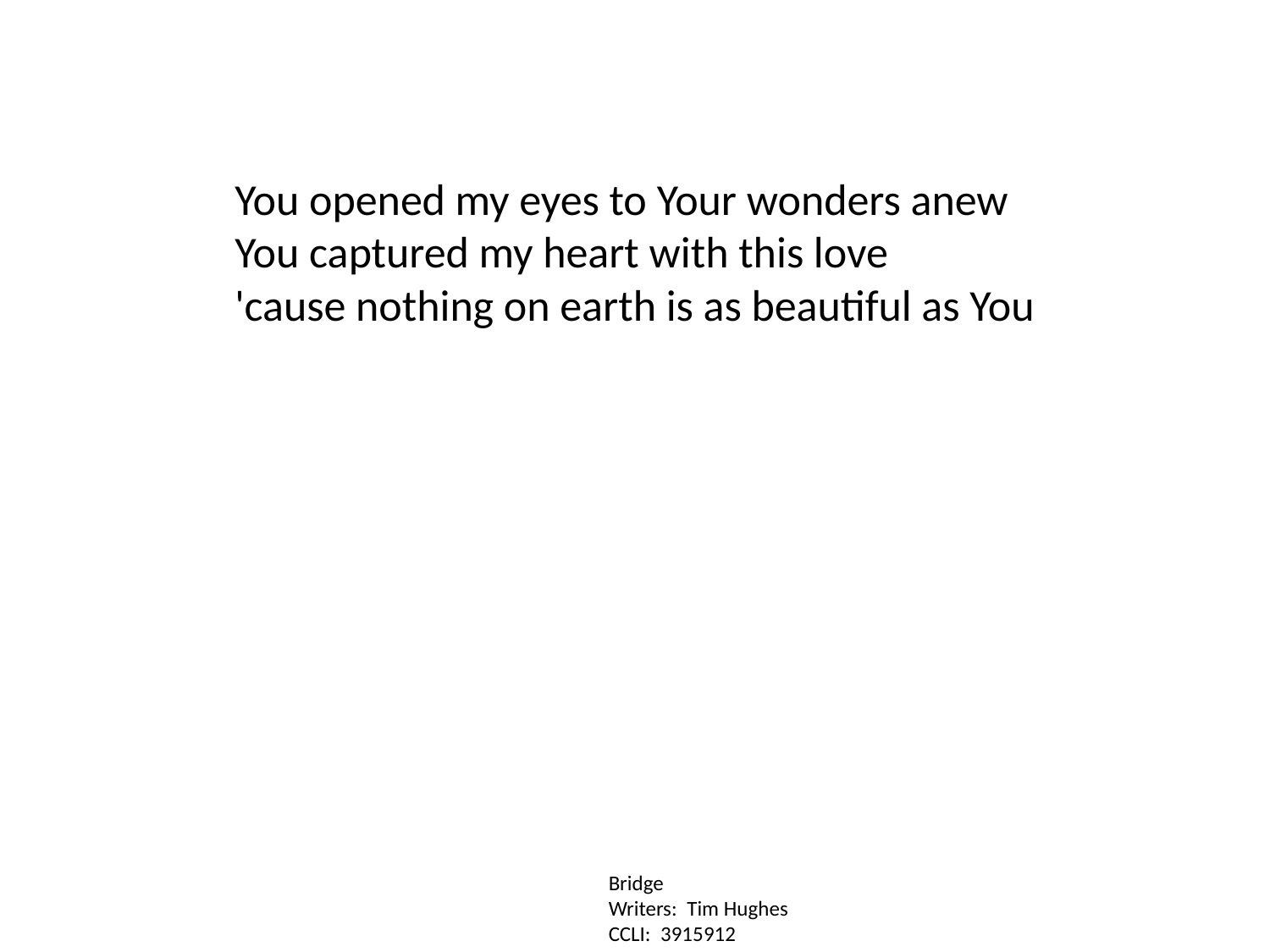

You opened my eyes to Your wonders anew
You captured my heart with this love
'cause nothing on earth is as beautiful as You

Bridge
Writers:  Tim Hughes
CCLI:  3915912